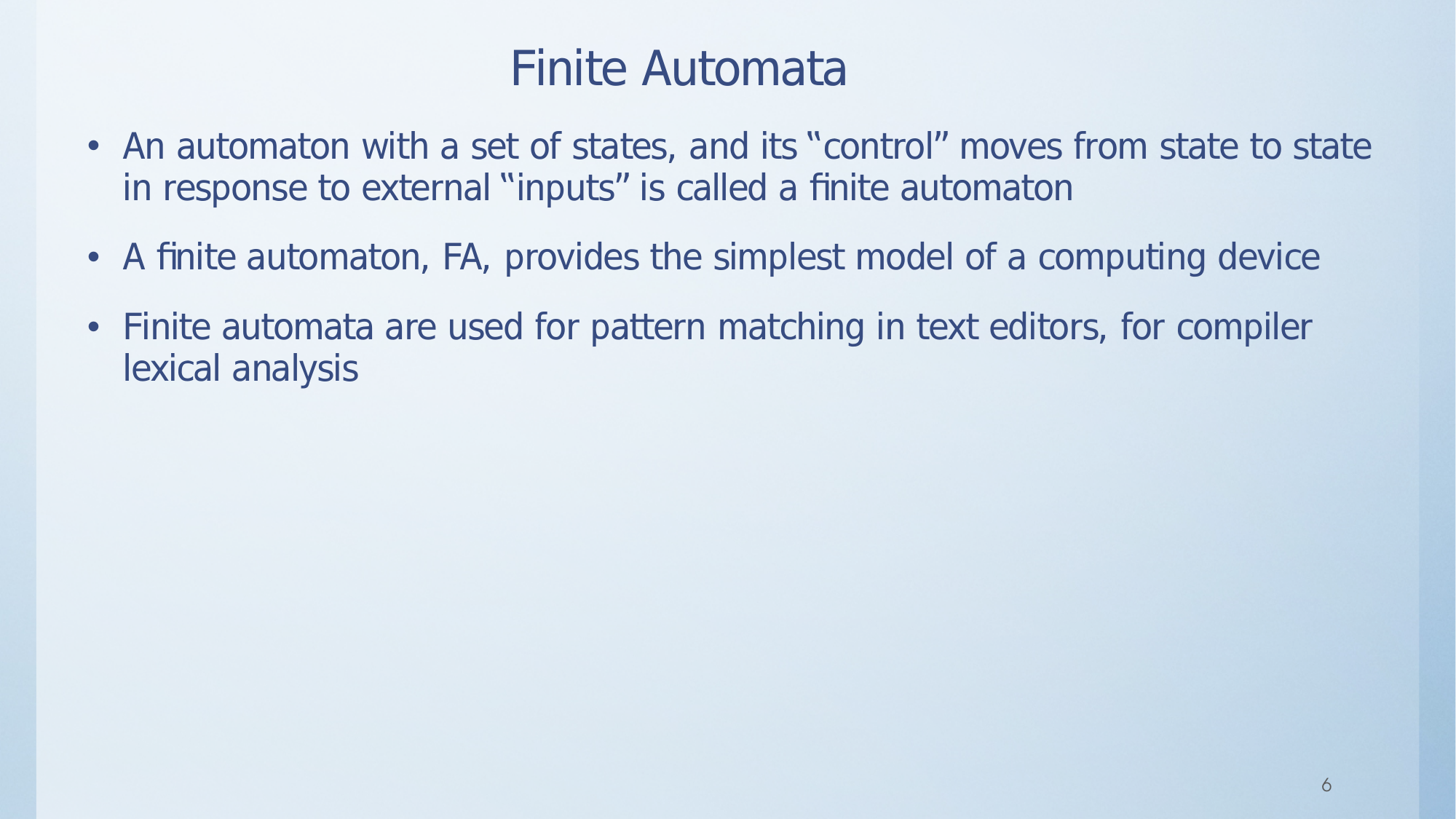

# Finite Automata
An automaton with a set of states, and its “control” moves from state to state in response to external “inputs” is called a finite automaton
A finite automaton, FA, provides the simplest model of a computing device
Finite automata are used for pattern matching in text editors, for compiler lexical analysis

6